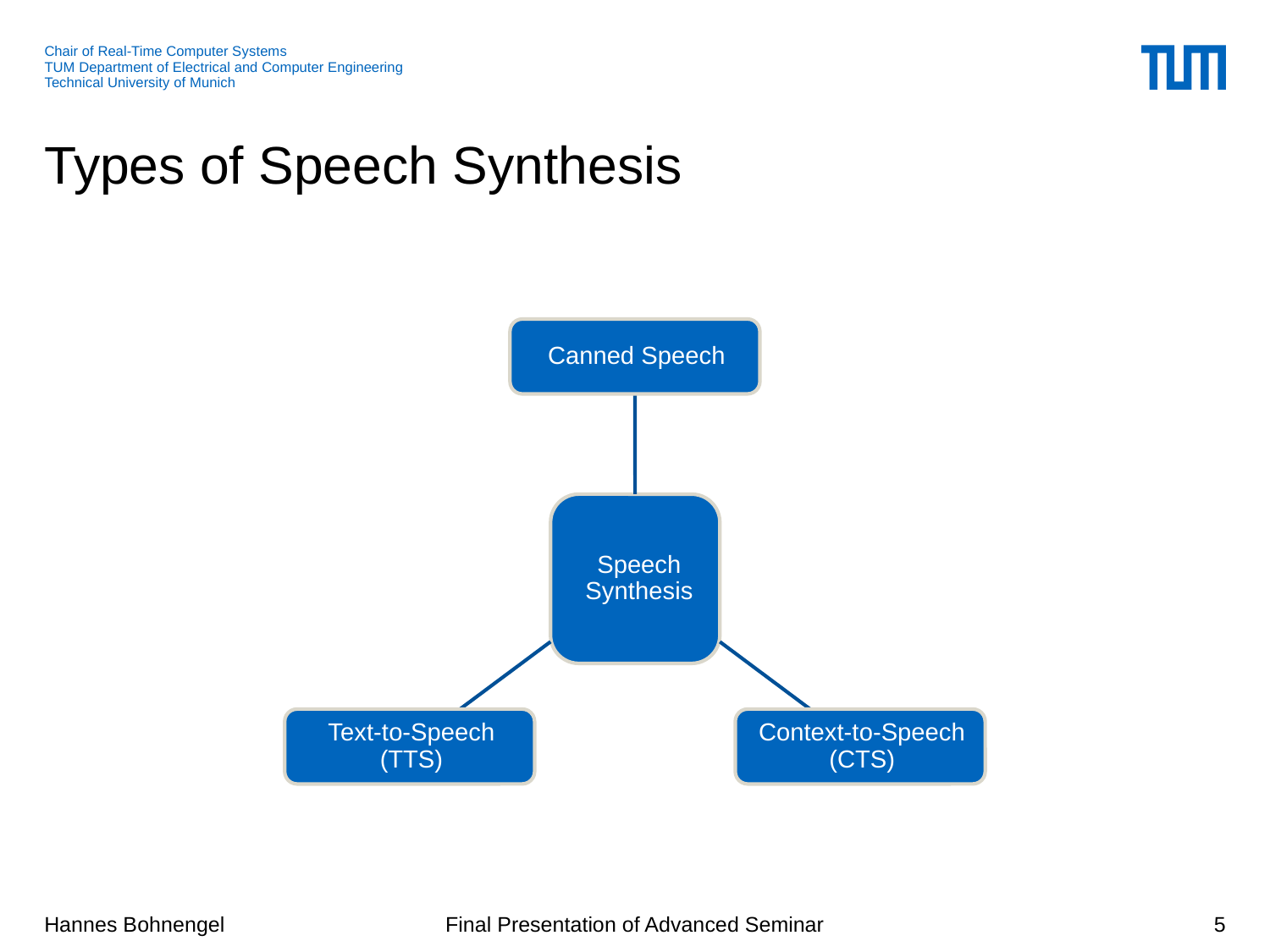

# Types of Speech Synthesis
Speech Synthesis
Canned Speech
Context-to-Speech
(CTS)
Text-to-Speech
(TTS)
5